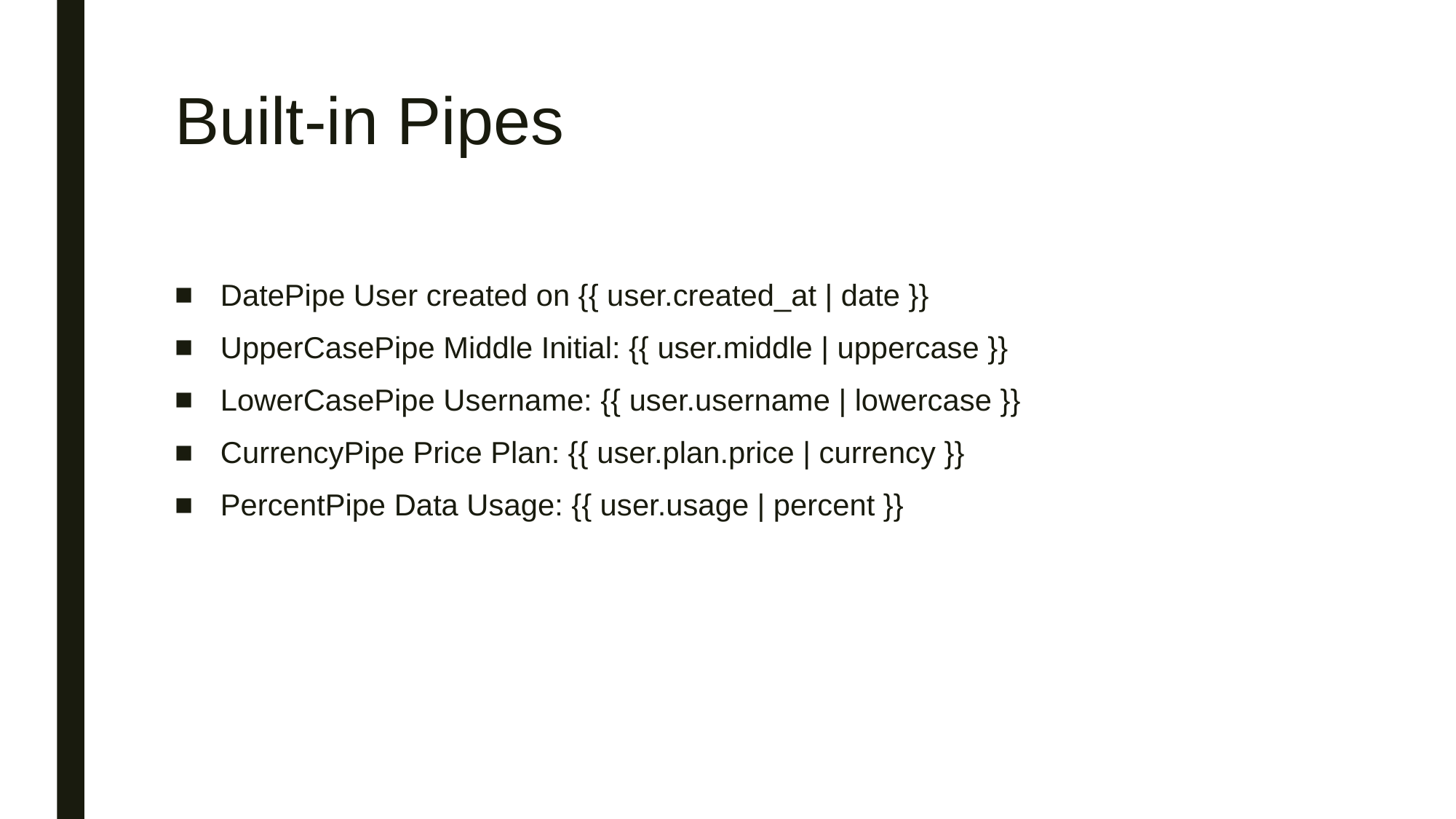

# Built-in Pipes
DatePipe User created on {{ user.created_at | date }}
UpperCasePipe Middle Initial: {{ user.middle | uppercase }}
LowerCasePipe Username: {{ user.username | lowercase }}
CurrencyPipe Price Plan: {{ user.plan.price | currency }}
PercentPipe Data Usage: {{ user.usage | percent }}